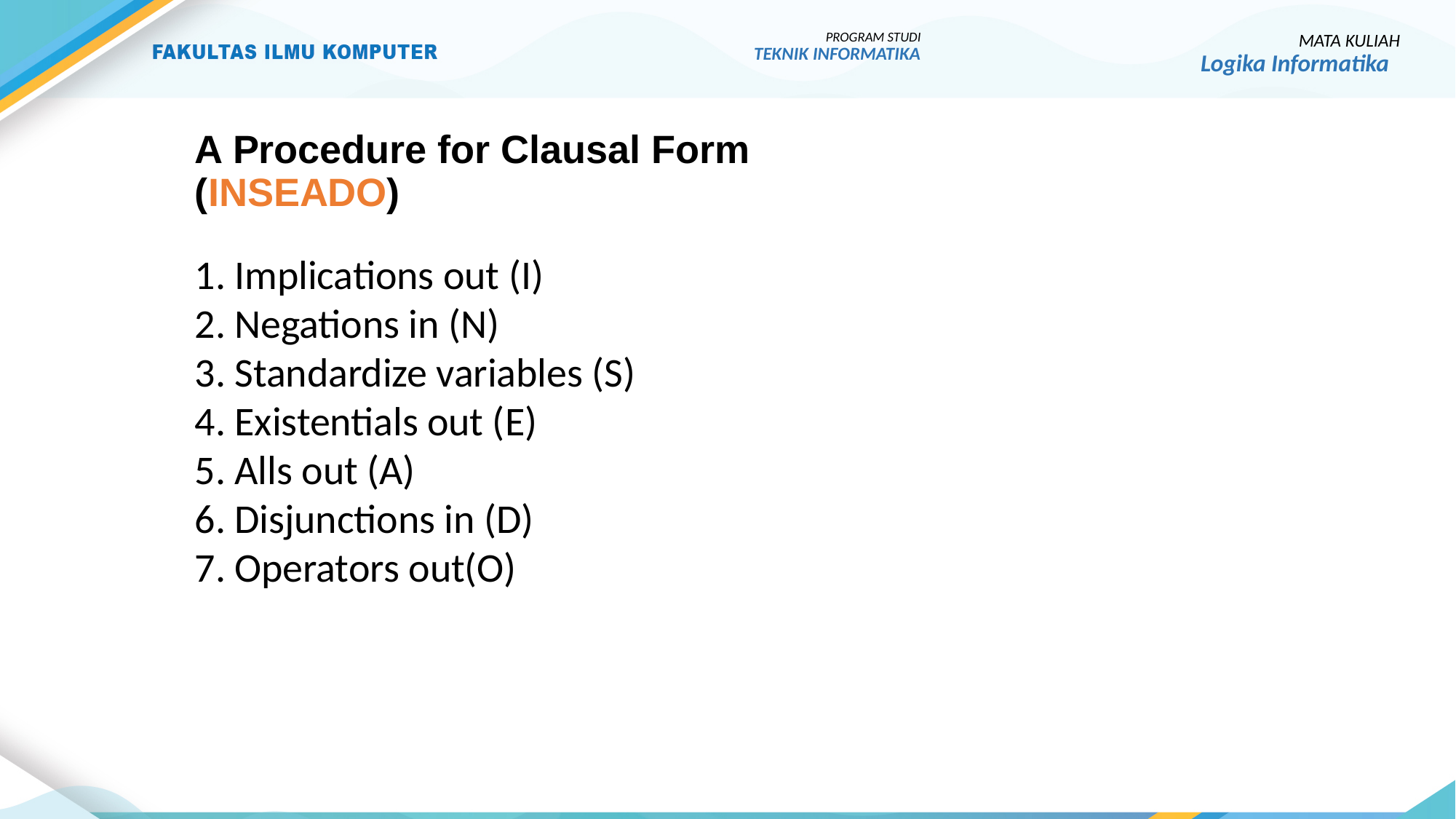

PROGRAM STUDI
TEKNIK INFORMATIKA
MATA KULIAH
Logika Informatika
# A Procedure for Clausal Form (INSEADO)
1. Implications out (I)
2. Negations in (N)
3. Standardize variables (S)
4. Existentials out (E)
5. Alls out (A)
6. Disjunctions in (D)
7. Operators out(O)